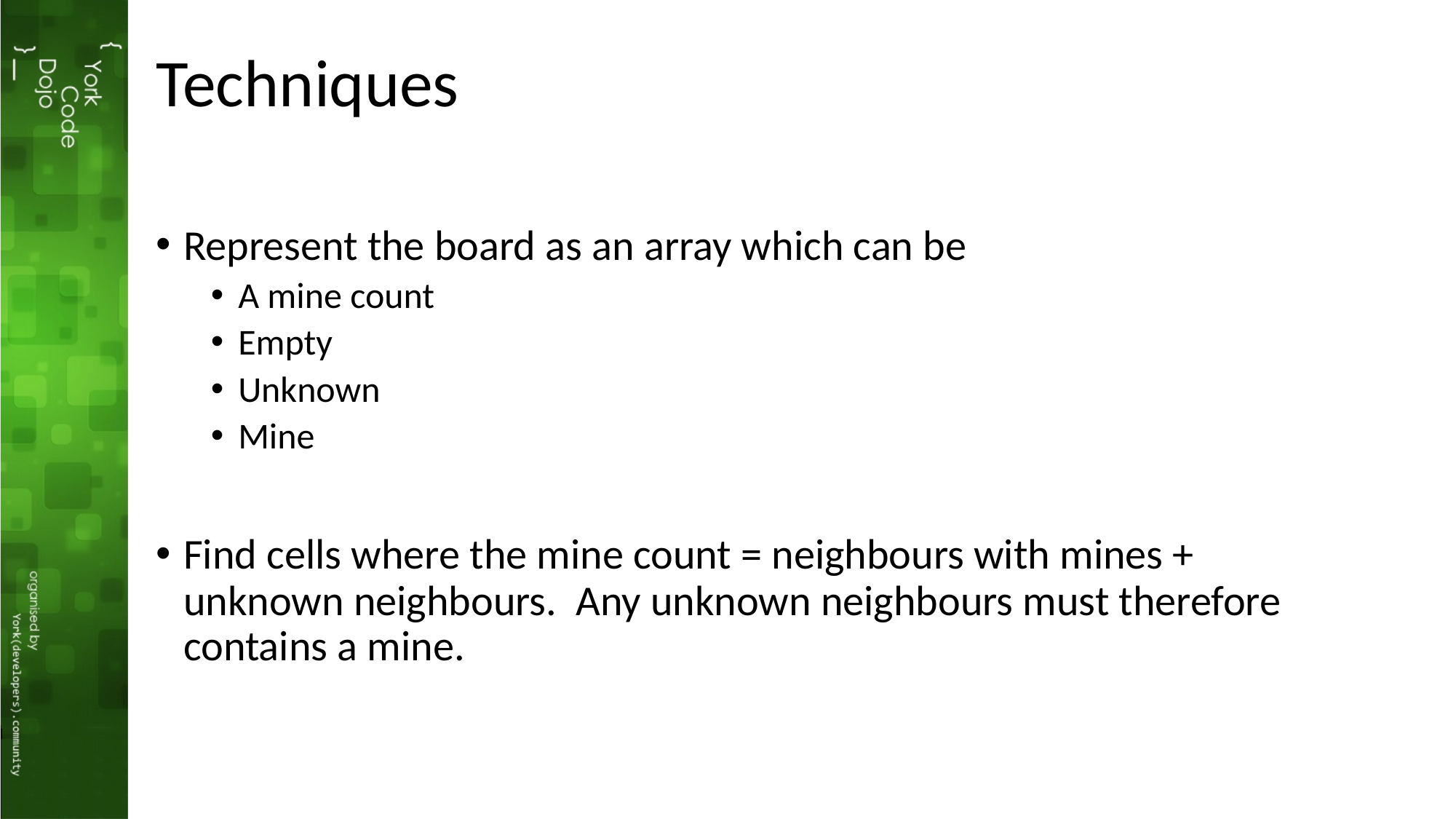

# Techniques
Represent the board as an array which can be
A mine count
Empty
Unknown
Mine

Find cells where the mine count = neighbours with mines + unknown neighbours.  Any unknown neighbours must therefore contains a mine.